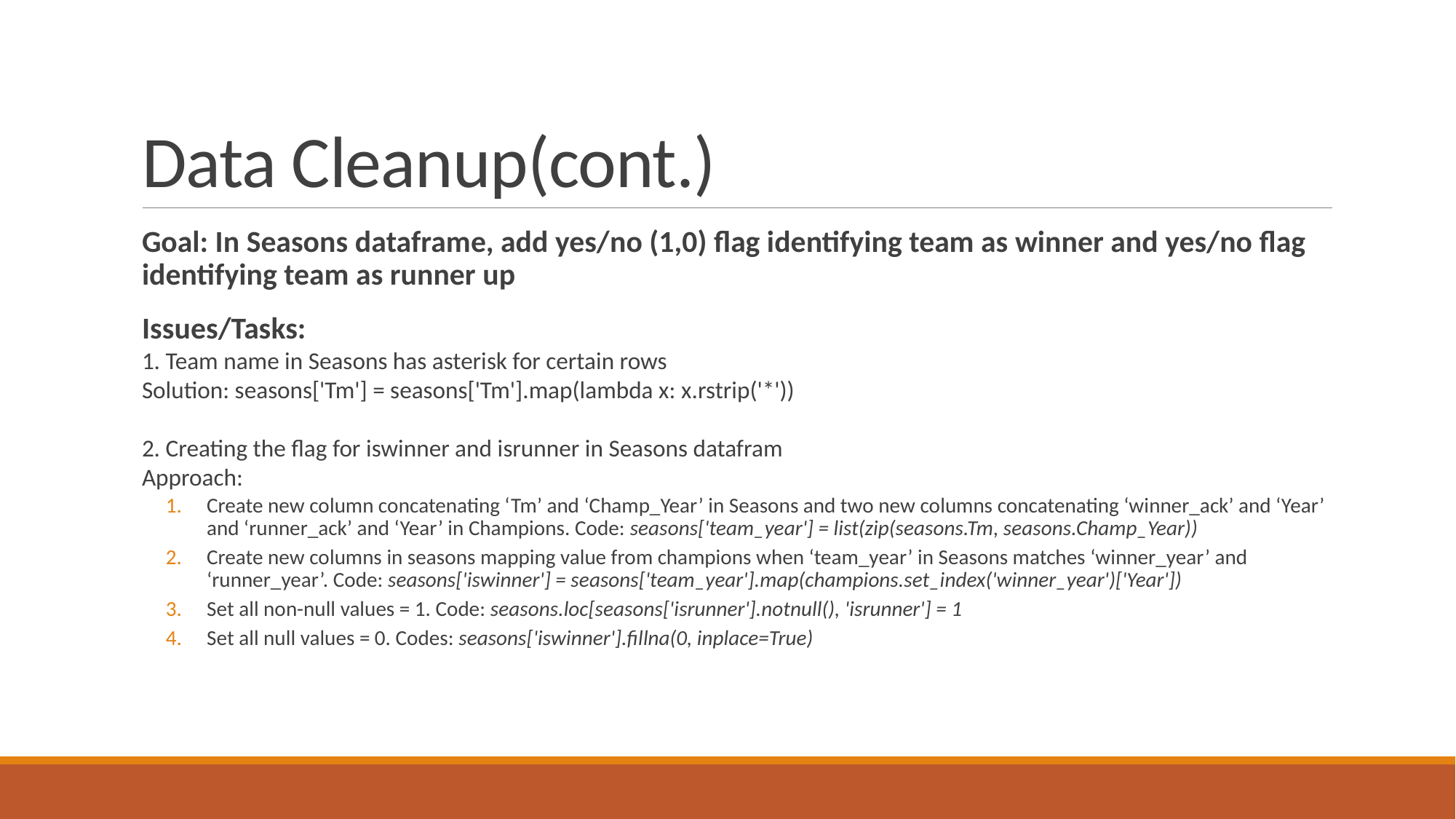

# Data Cleanup(cont.)
Goal: In Seasons dataframe, add yes/no (1,0) flag identifying team as winner and yes/no flag identifying team as runner up
Issues/Tasks:
1. Team name in Seasons has asterisk for certain rows
Solution: seasons['Tm'] = seasons['Tm'].map(lambda x: x.rstrip('*'))

2. Creating the flag for iswinner and isrunner in Seasons datafram
Approach:
Create new column concatenating ‘Tm’ and ‘Champ_Year’ in Seasons and two new columns concatenating ‘winner_ack’ and ‘Year’ and ‘runner_ack’ and ‘Year’ in Champions. Code: seasons['team_year'] = list(zip(seasons.Tm, seasons.Champ_Year))
Create new columns in seasons mapping value from champions when ‘team_year’ in Seasons matches ‘winner_year’ and ‘runner_year’. Code: seasons['iswinner'] = seasons['team_year'].map(champions.set_index('winner_year')['Year'])
Set all non-null values = 1. Code: seasons.loc[seasons['isrunner'].notnull(), 'isrunner'] = 1
Set all null values = 0. Codes: seasons['iswinner'].fillna(0, inplace=True)